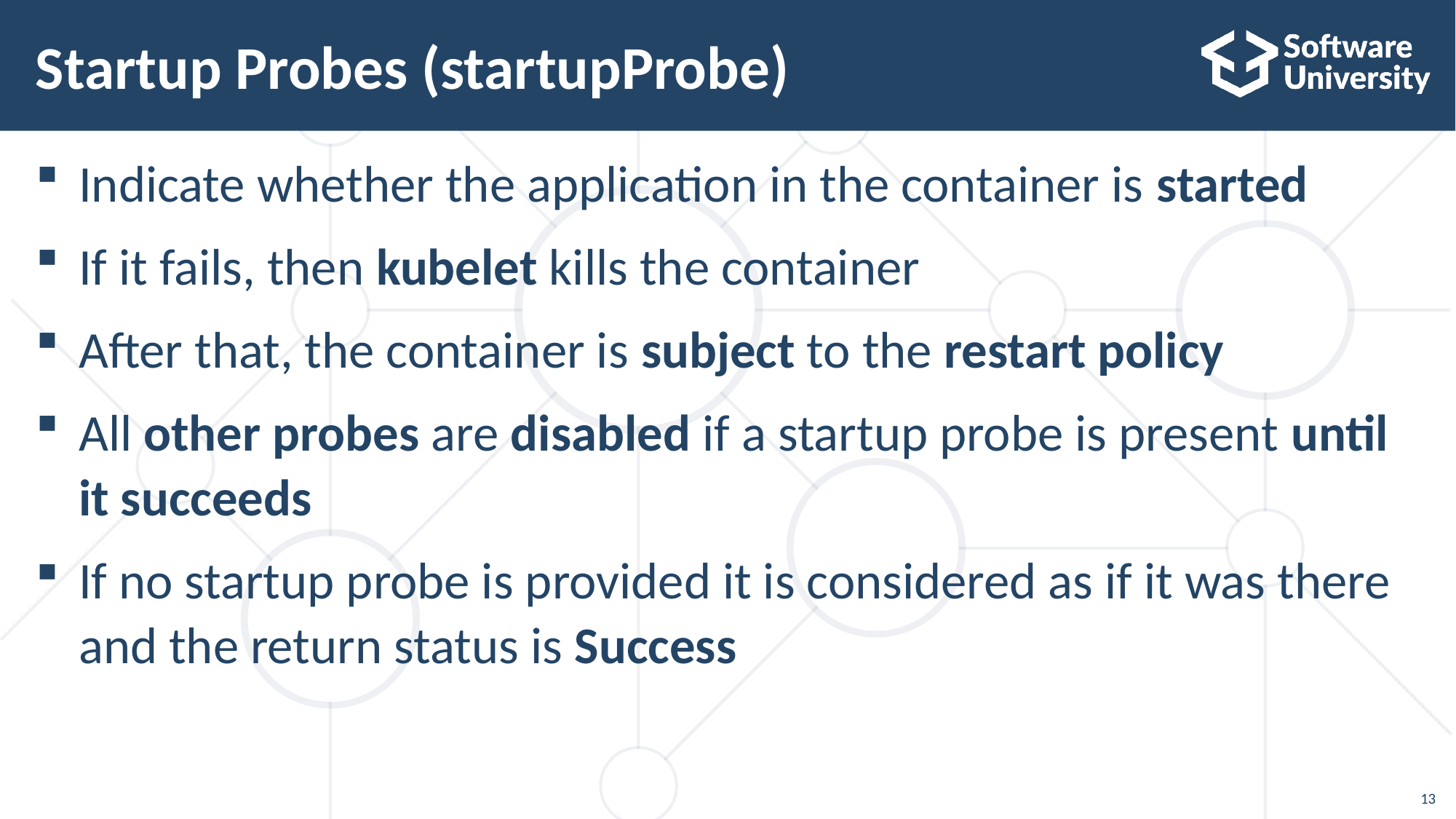

# Startup Probes (startupProbe)
Indicate whether the application in the container is started
If it fails, then kubelet kills the container
After that, the container is subject to the restart policy
All other probes are disabled if a startup probe is present until it succeeds
If no startup probe is provided it is considered as if it was there and the return status is Success
13